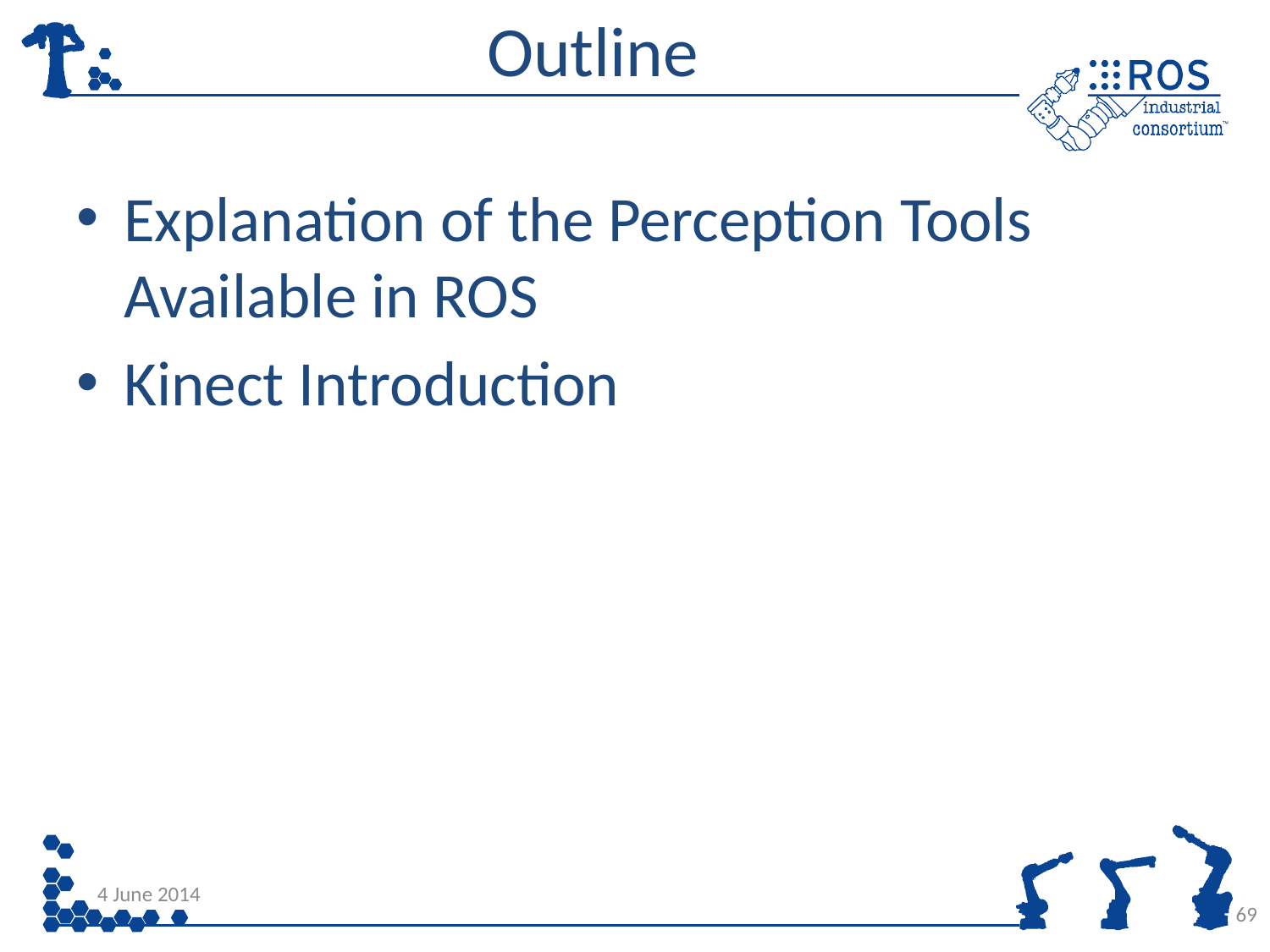

# Outline
Explanation of the Perception Tools Available in ROS
Kinect Introduction

4 June 2014
69